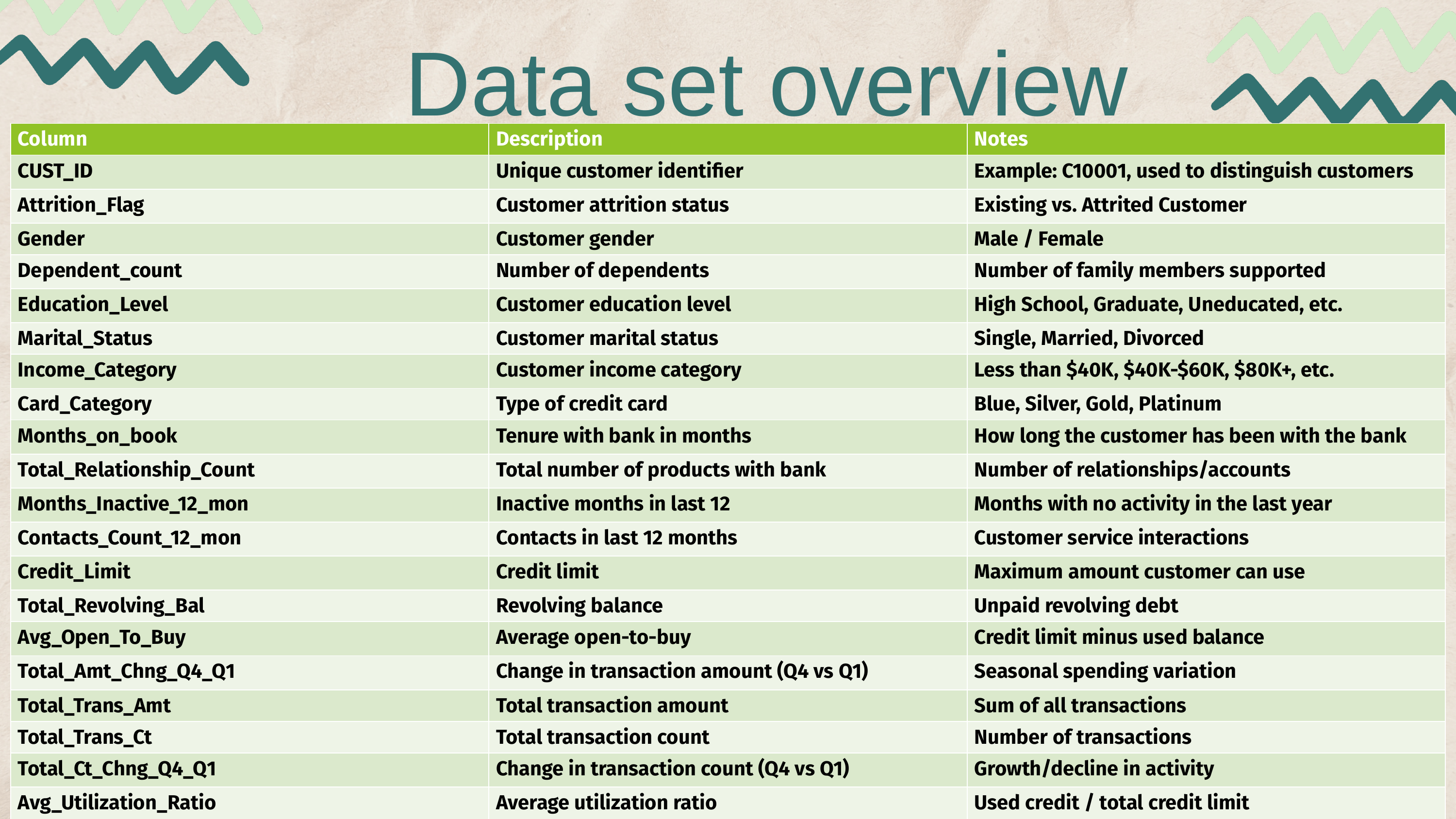

Data set overview
| Column | Description | Notes |
| --- | --- | --- |
| CUST\_ID | Unique customer identifier | Example: C10001, used to distinguish customers |
| Attrition\_Flag | Customer attrition status | Existing vs. Attrited Customer |
| Gender | Customer gender | Male / Female |
| Dependent\_count | Number of dependents | Number of family members supported |
| Education\_Level | Customer education level | High School, Graduate, Uneducated, etc. |
| Marital\_Status | Customer marital status | Single, Married, Divorced |
| Income\_Category | Customer income category | Less than $40K, $40K-$60K, $80K+, etc. |
| Card\_Category | Type of credit card | Blue, Silver, Gold, Platinum |
| Months\_on\_book | Tenure with bank in months | How long the customer has been with the bank |
| Total\_Relationship\_Count | Total number of products with bank | Number of relationships/accounts |
| Months\_Inactive\_12\_mon | Inactive months in last 12 | Months with no activity in the last year |
| Contacts\_Count\_12\_mon | Contacts in last 12 months | Customer service interactions |
| Credit\_Limit | Credit limit | Maximum amount customer can use |
| Total\_Revolving\_Bal | Revolving balance | Unpaid revolving debt |
| Avg\_Open\_To\_Buy | Average open-to-buy | Credit limit minus used balance |
| Total\_Amt\_Chng\_Q4\_Q1 | Change in transaction amount (Q4 vs Q1) | Seasonal spending variation |
| Total\_Trans\_Amt | Total transaction amount | Sum of all transactions |
| Total\_Trans\_Ct | Total transaction count | Number of transactions |
| Total\_Ct\_Chng\_Q4\_Q1 | Change in transaction count (Q4 vs Q1) | Growth/decline in activity |
| Avg\_Utilization\_Ratio | Average utilization ratio | Used credit / total credit limit |